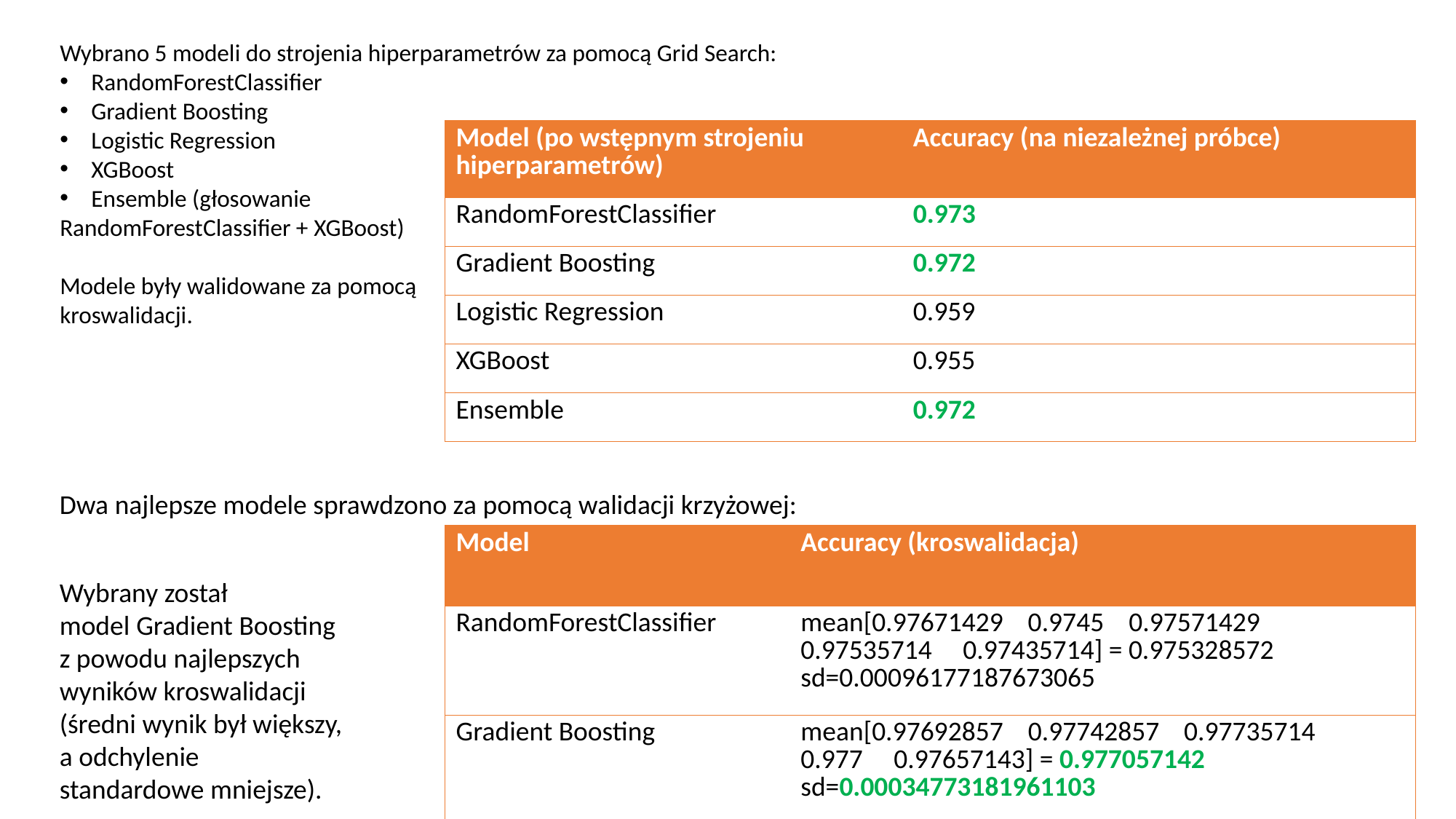

Wybrano 5 modeli do strojenia hiperparametrów za pomocą Grid Search:
RandomForestClassifier
Gradient Boosting
Logistic Regression
XGBoost
Ensemble (głosowanie
RandomForestClassifier + XGBoost)

Modele były walidowane za pomocą
kroswalidacji.
| Model (po wstępnym strojeniu hiperparametrów) | Accuracy (na niezależnej próbce) |
| --- | --- |
| RandomForestClassifier | 0.973 |
| Gradient Boosting | 0.972 |
| Logistic Regression | 0.959 |
| XGBoost | 0.955 |
| Ensemble | 0.972 |
Dwa najlepsze modele sprawdzono za pomocą walidacji krzyżowej:
| Model | Accuracy (kroswalidacja) |
| --- | --- |
| RandomForestClassifier | mean[0.97671429    0.9745    0.97571429 0.97535714     0.97435714] = 0.975328572 sd=0.00096177187673065 |
| Gradient Boosting | mean[0.97692857    0.97742857    0.97735714 0.977     0.97657143] = 0.977057142 sd=0.00034773181961103 |
Wybrany został model Gradient Boosting z powodu najlepszych wyników kroswalidacji (średni wynik był większy, a odchylenie standardowe mniejsze).